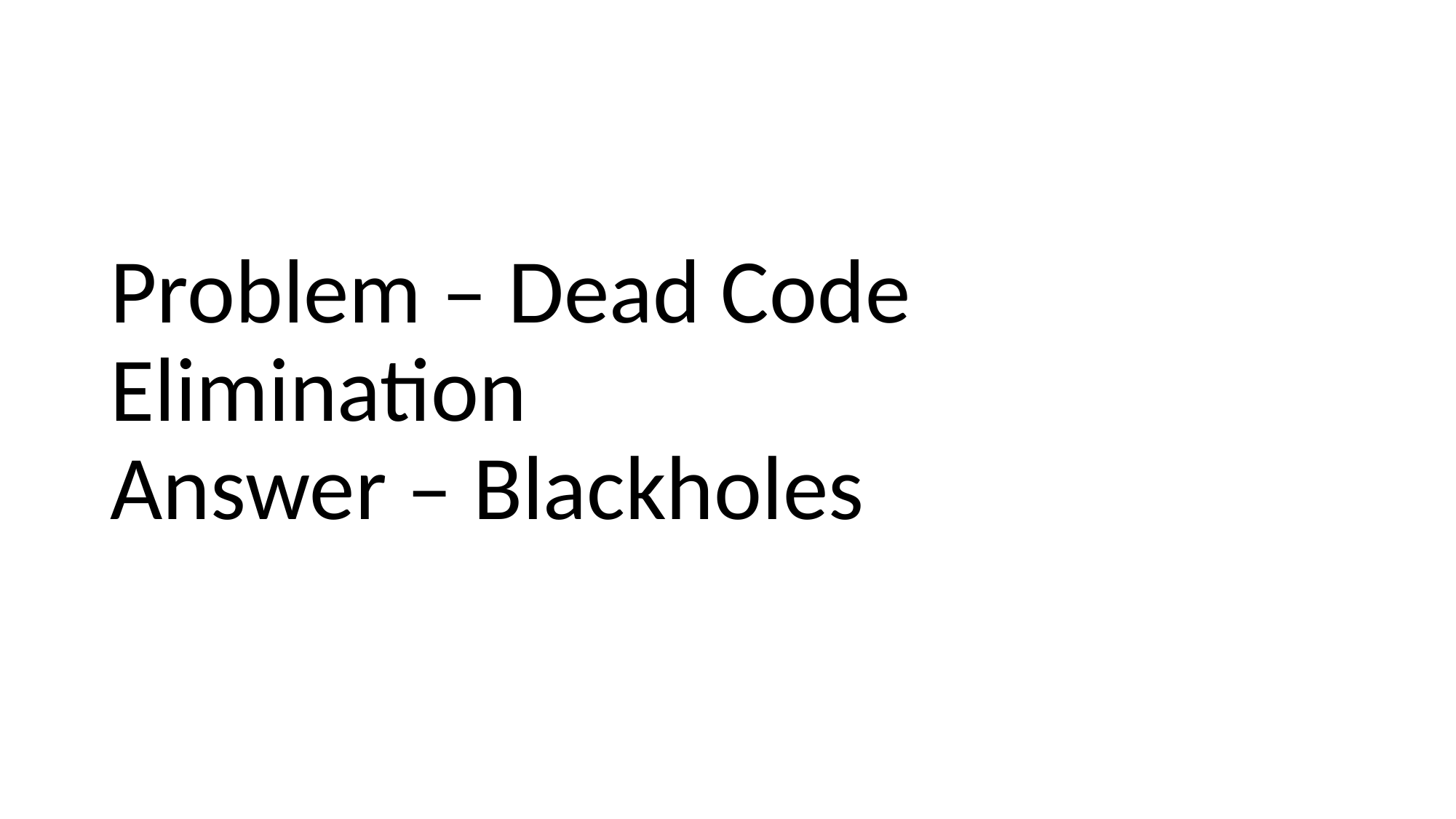

# Problem – Dead Code Elimination Answer – Blackholes